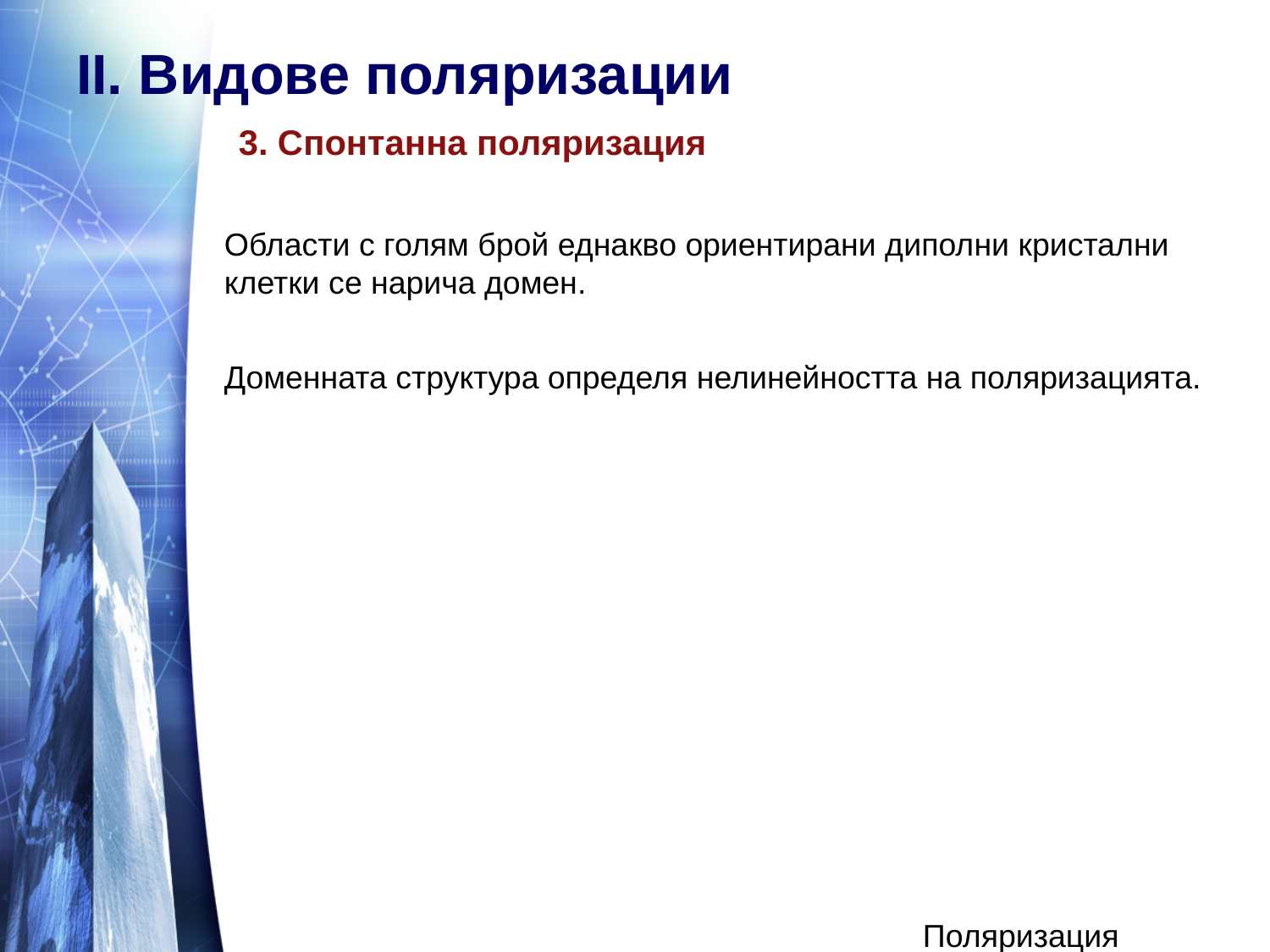

ІІ. Видове поляризации
3. Спонтанна поляризация
Области с голям брой еднакво ориентирани диполни кристални клетки се нарича домен.
Доменната структура определя нелинейността на поляризацията.
Поляризация